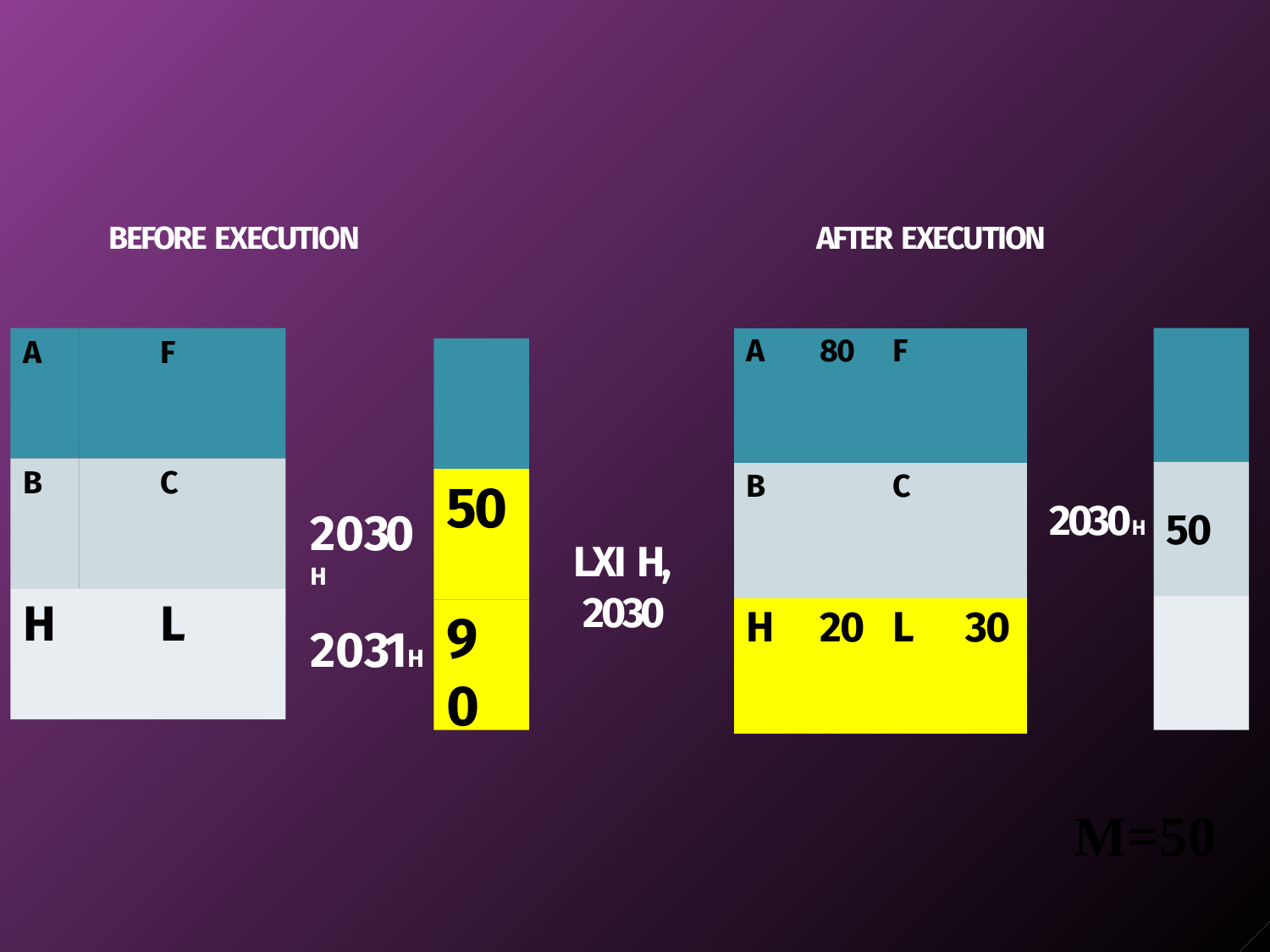

BEFORE EXECUTION
AFTER EXECUTION

| A | 80 | F |  |
| --- | --- | --- | --- |
| B |  | C |  |
| H | 20 | L | 30 |

A
F

B
C
50
50
2030H
2030H
LXI H,  2030
H	L

90
2031H
M=50